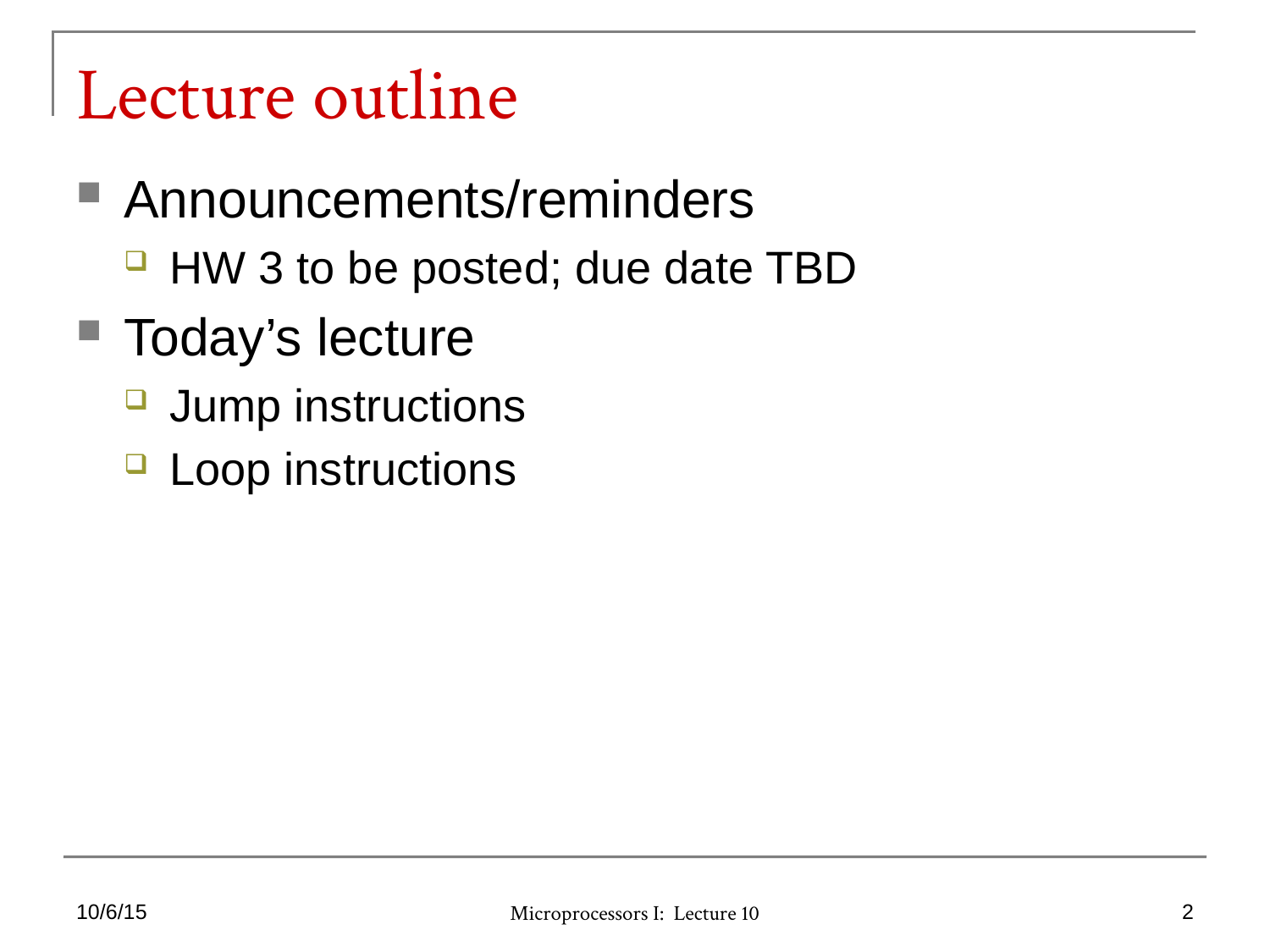

# Lecture outline
Announcements/reminders
HW 3 to be posted; due date TBD
Today’s lecture
Jump instructions
Loop instructions

10/6/15
2
Microprocessors I:  Lecture 10